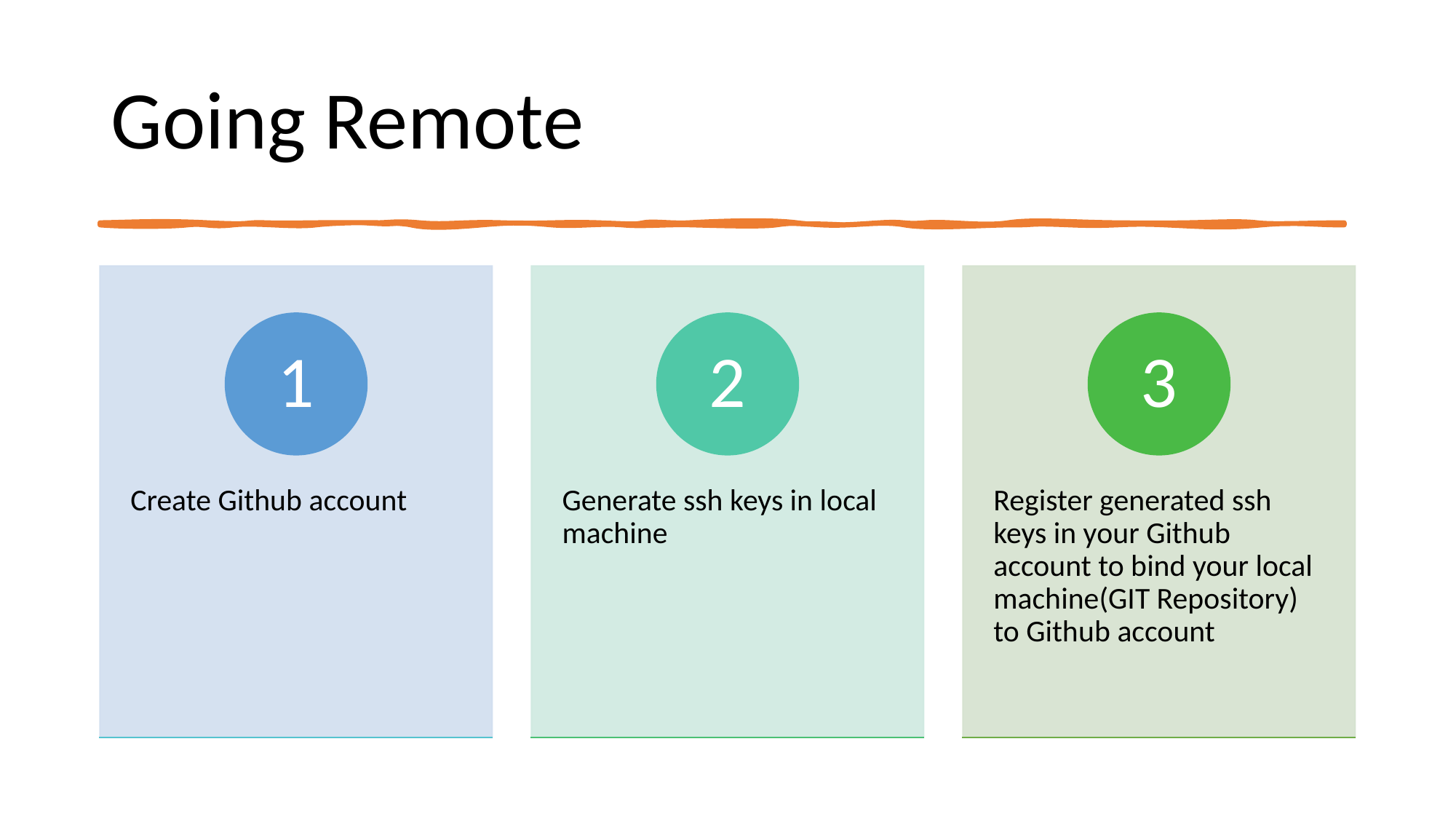

# Going Remote

Create Github account
1
Generate ssh keys in local machine
2
Register generated ssh keys in your Github account to bind your local machine(GIT Repository) to Github account
3